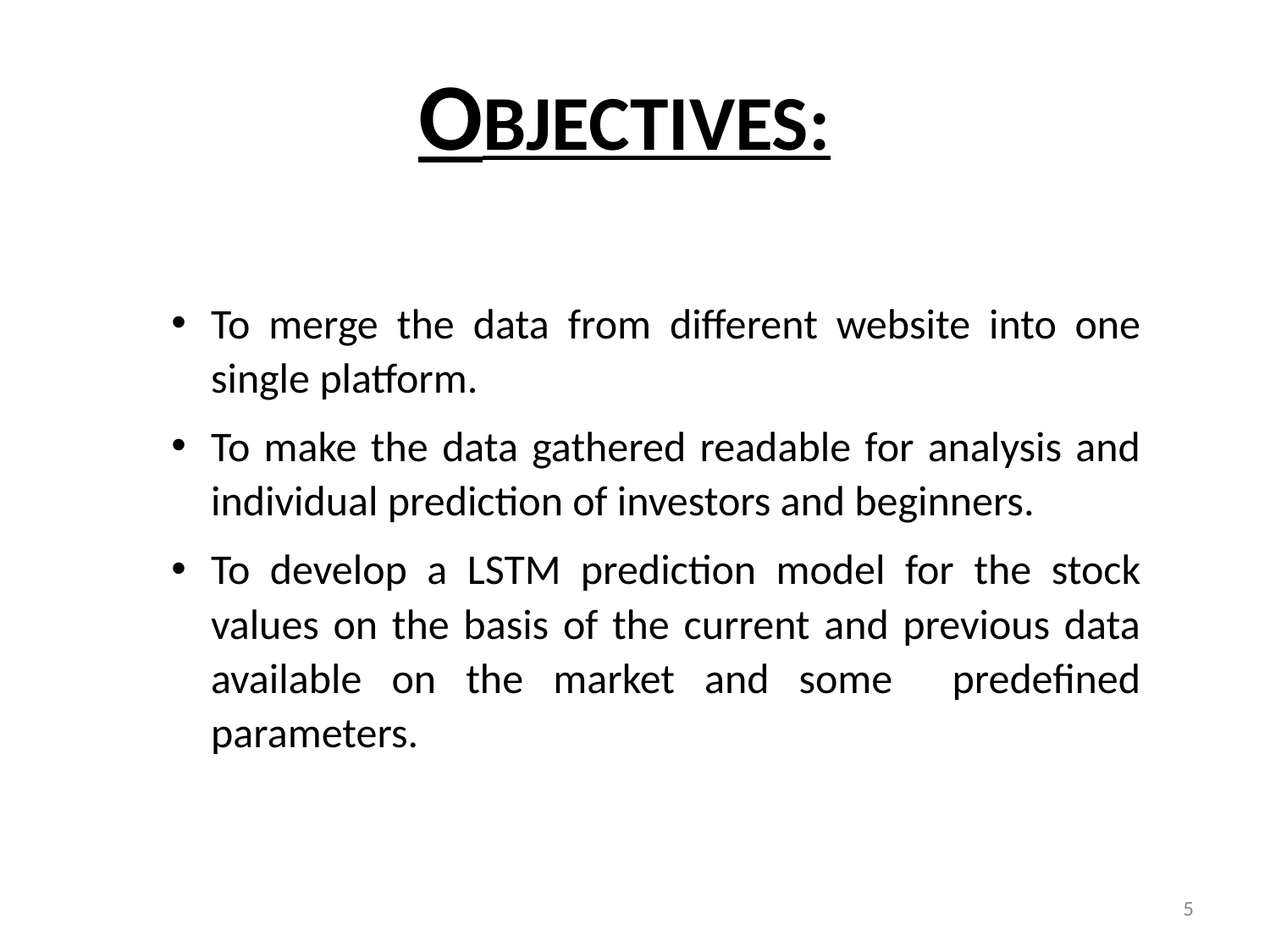

# Objectives:

To merge the data from different website into one single platform.
To make the data gathered readable for analysis and individual prediction of investors and beginners.
To develop a LSTM prediction model for the stock values on the basis of the current and previous data available on the market and some  predefined parameters.

5